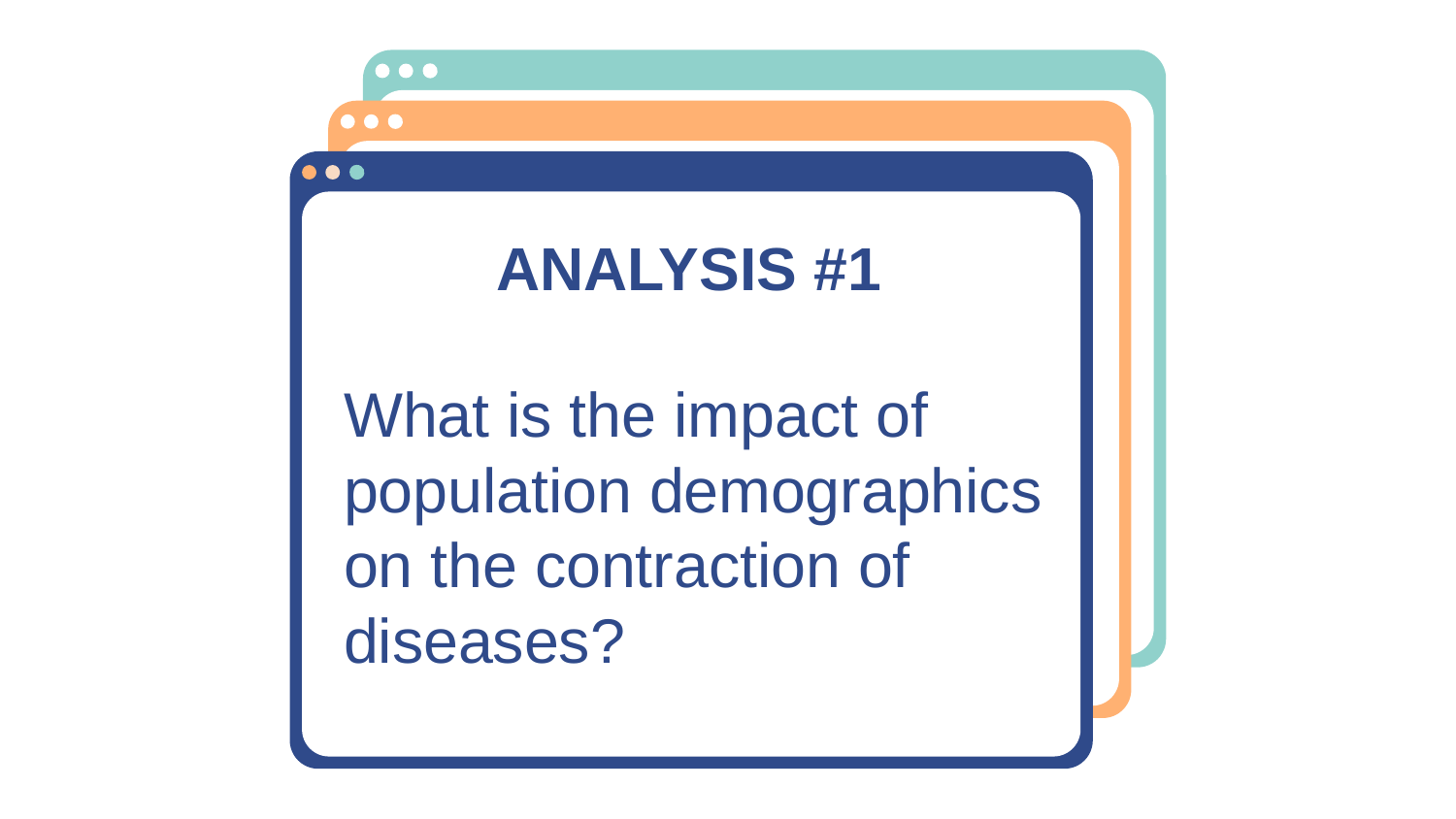

# ANALYSIS #1
What is the impact of population demographics on the contraction of diseases?